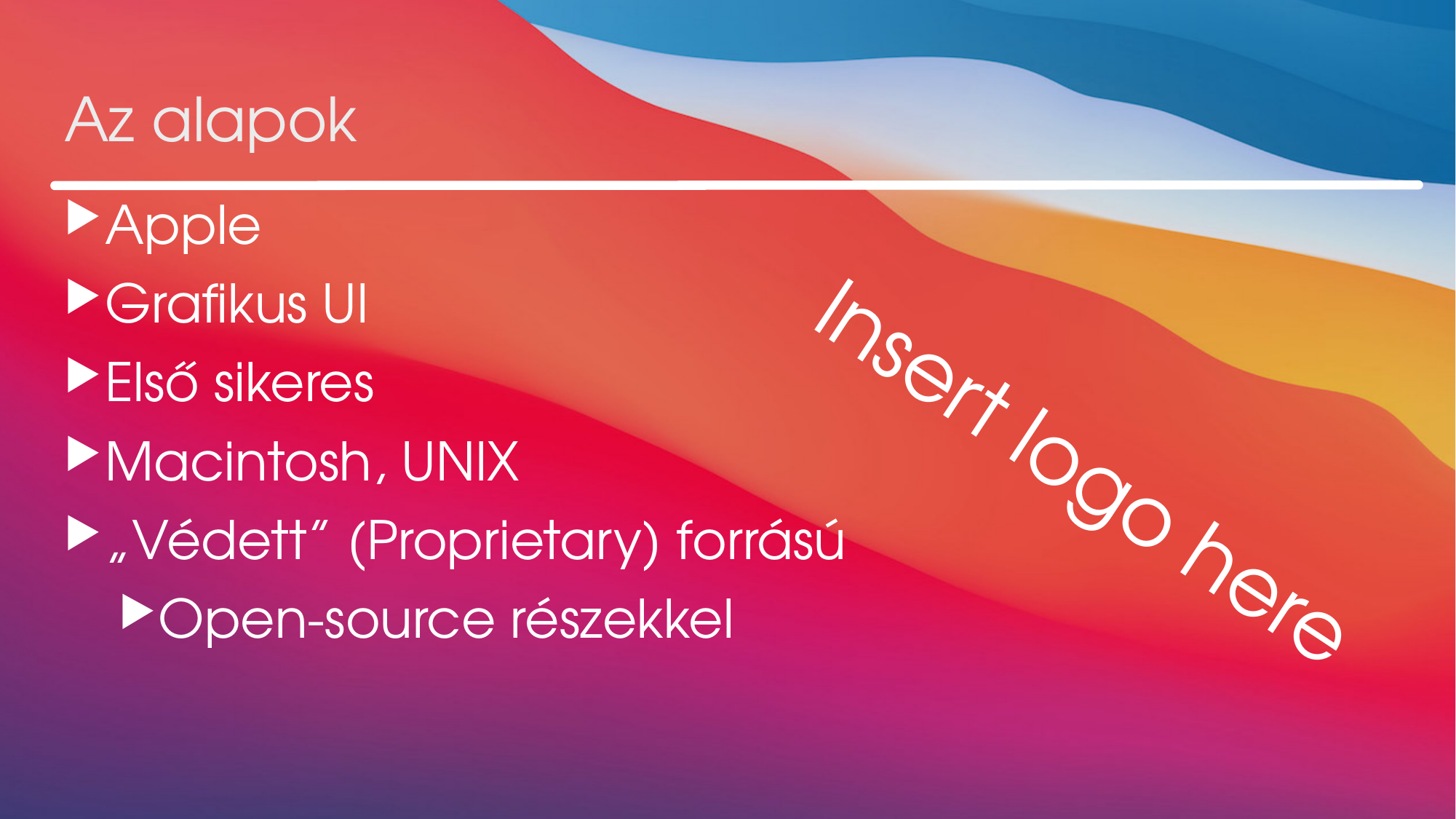

# Az alapok
Apple
Grafikus UI
Első sikeres
Macintosh, UNIX
„Védett” (Proprietary) forrású
Open-source részekkel

Insert logo here